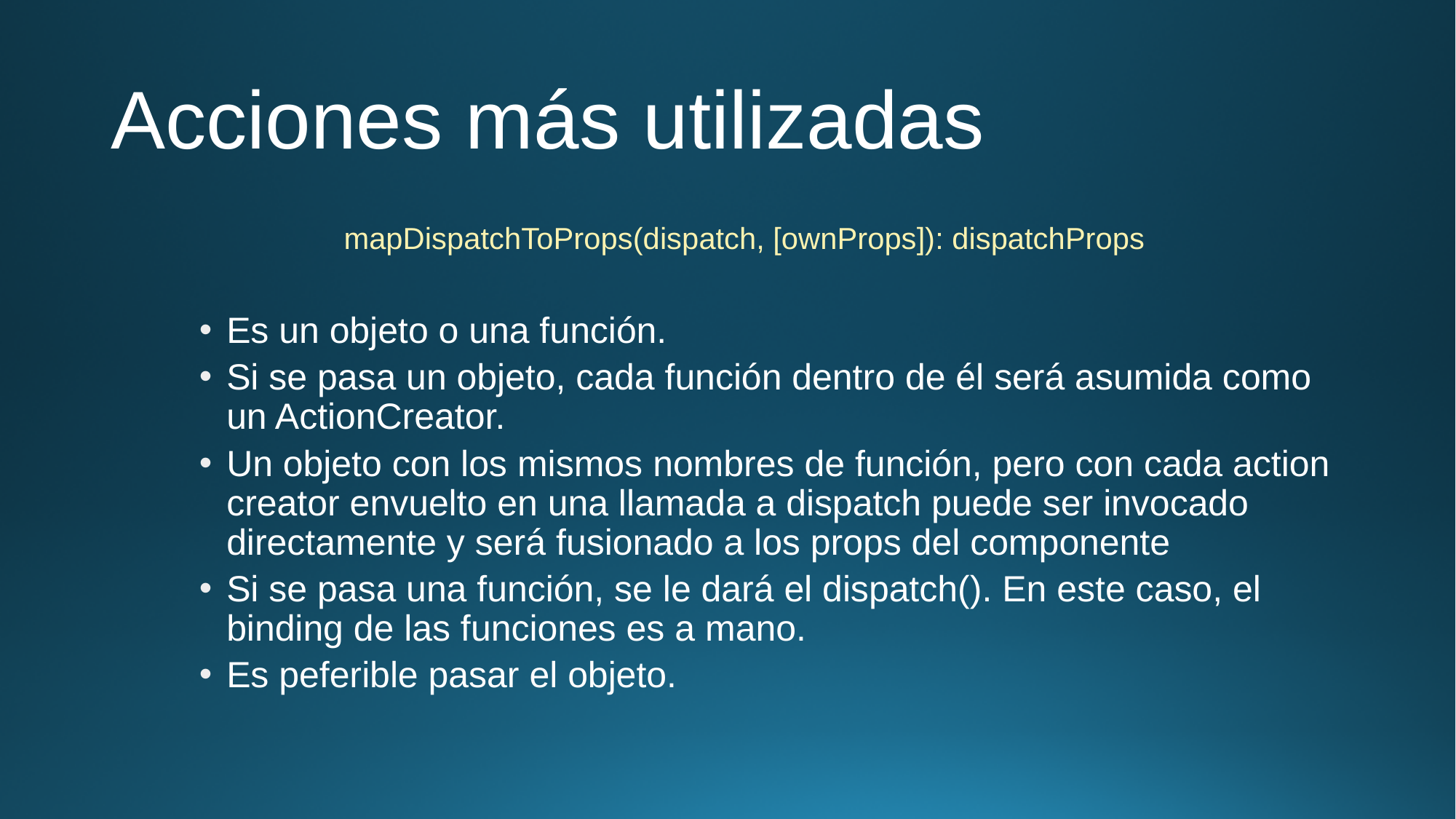

# Acciones más utilizadas
mapDispatchToProps(dispatch, [ownProps]): dispatchProps

Es un objeto o una función.
Si se pasa un objeto, cada función dentro de él será asumida como un ActionCreator.
Un objeto con los mismos nombres de función, pero con cada action creator envuelto en una llamada a dispatch puede ser invocado directamente y será fusionado a los props del componente
Si se pasa una función, se le dará el dispatch(). En este caso, el binding de las funciones es a mano.
Es peferible pasar el objeto.